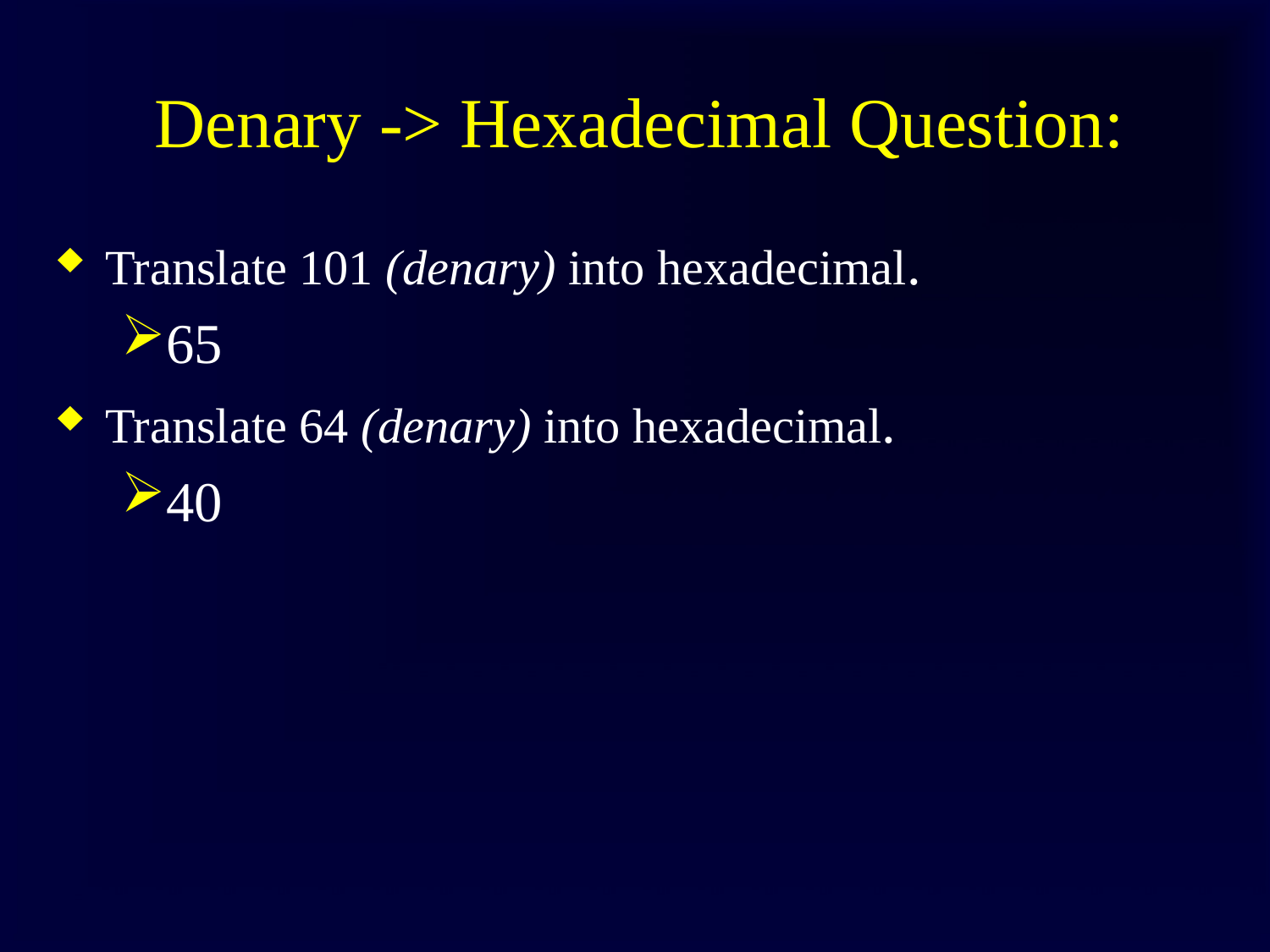

# Denary -> Hexadecimal Question:
Translate 101 (denary) into hexadecimal.
65
Translate 64 (denary) into hexadecimal.
40